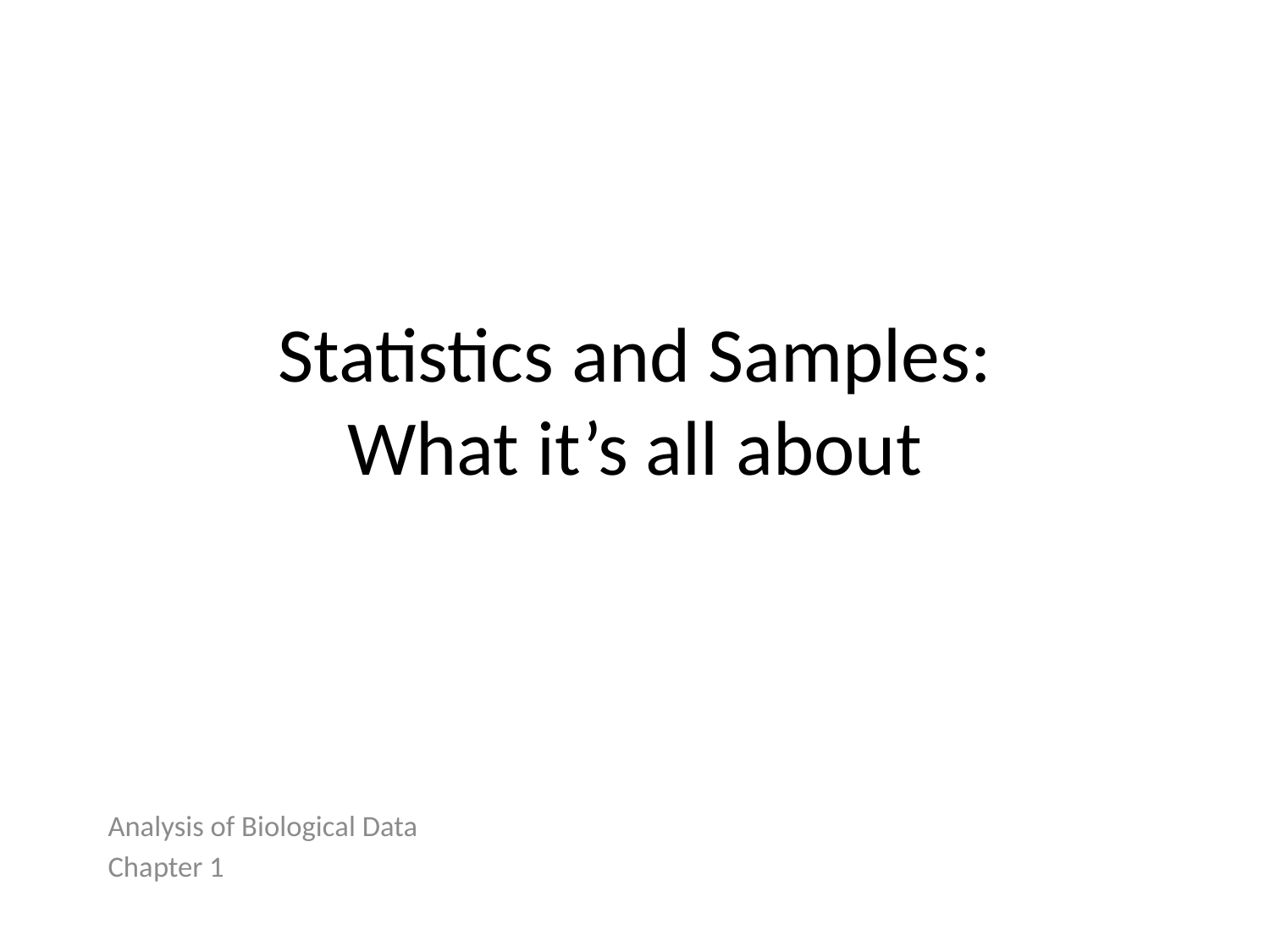

# Statistics and Samples: What it’s all about
Analysis of Biological Data
Chapter 1